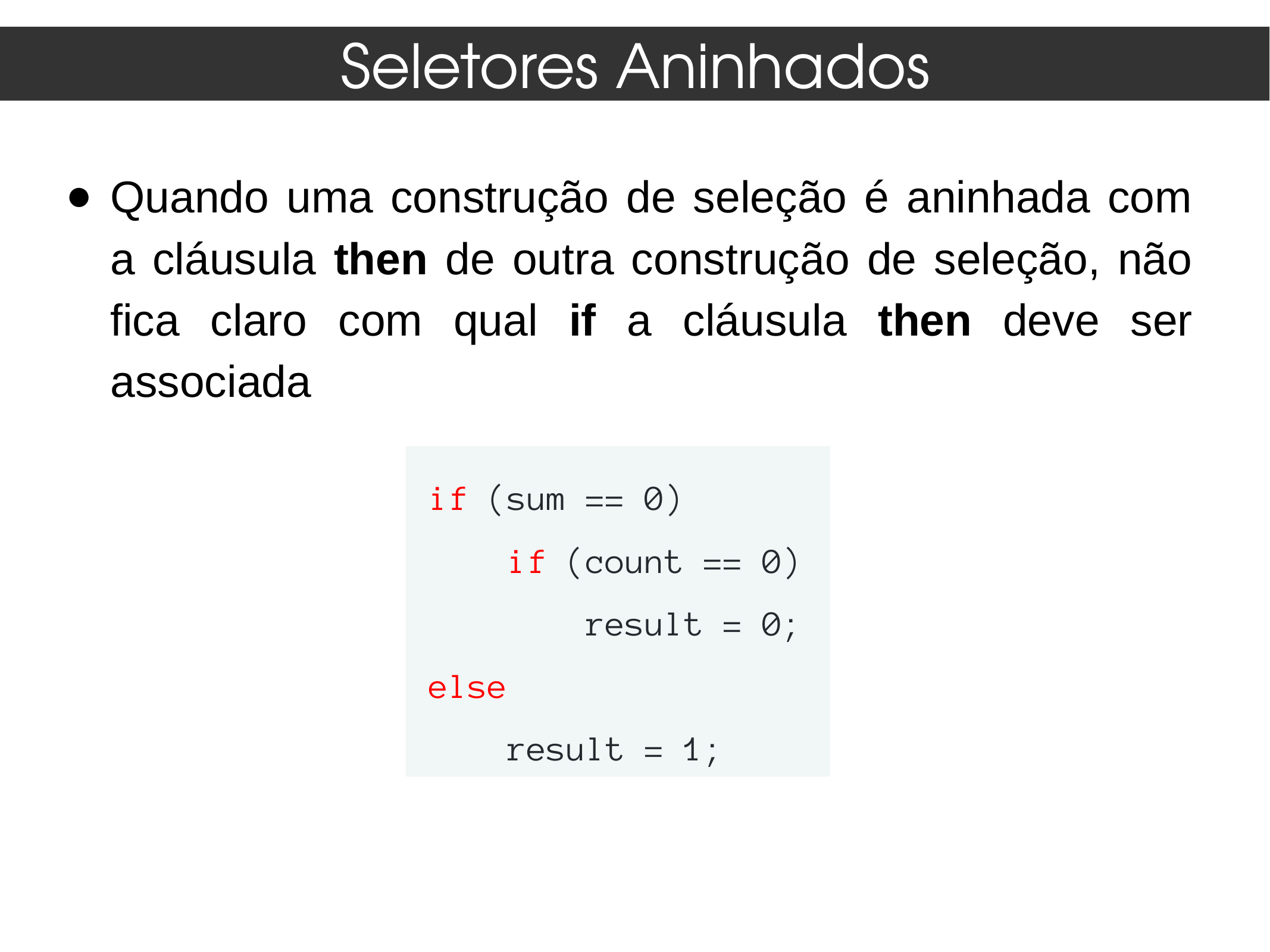

Seletores Aninhados
Quando uma construção de seleção é aninhada com a cláusula then de outra construção de seleção, não fica claro com qual if a cláusula then deve ser associada

if (sum == 0)
    if (count == 0)
        result = 0;
else
    result = 1;